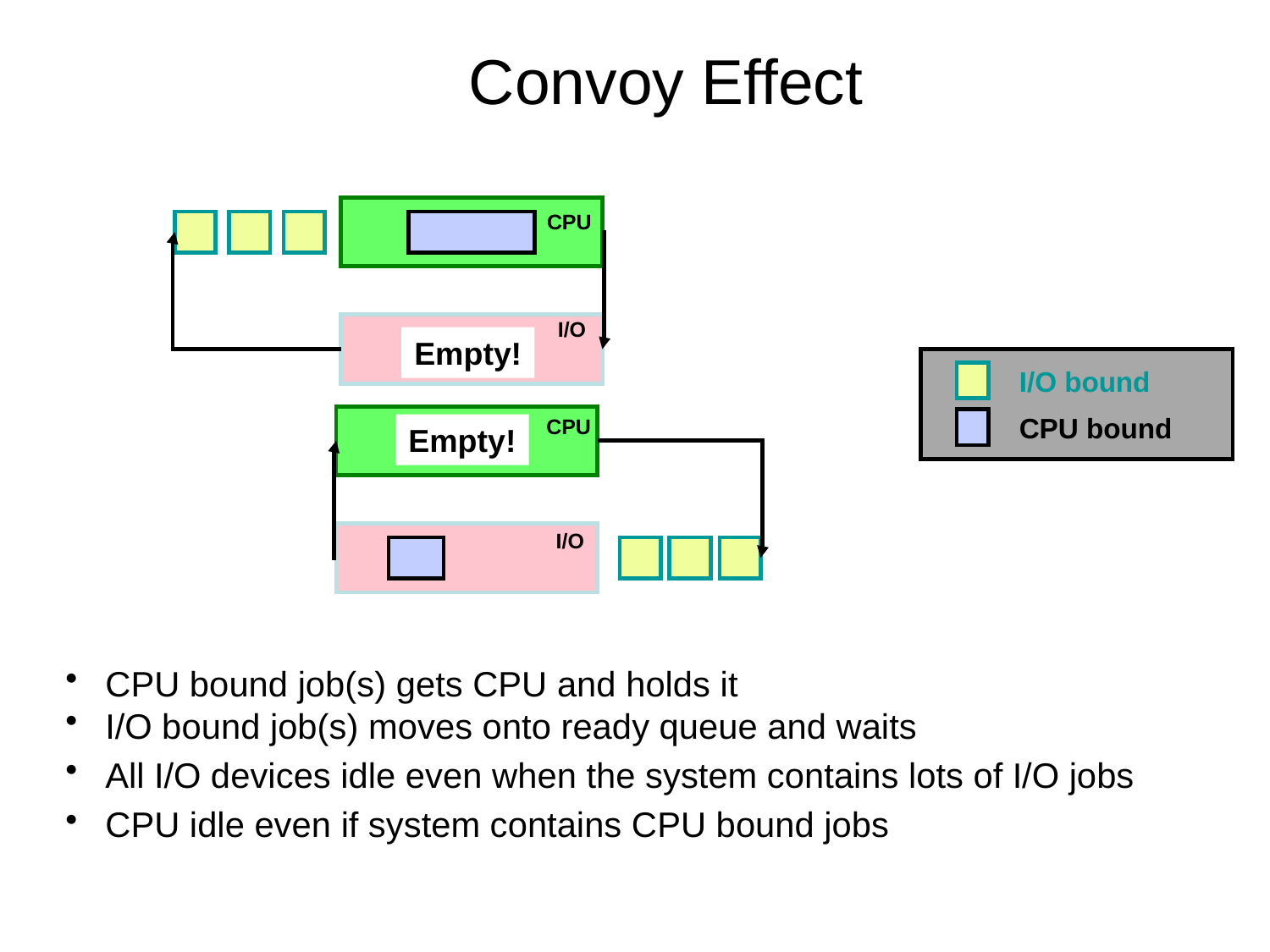

# Convoy Effect

CPU

I/O

Empty!

I/O bound

CPU bound

CPU
Empty!
I/O

 CPU bound job(s) gets CPU and holds it
 I/O bound job(s) moves onto ready queue and waits
 All I/O devices idle even when the system contains lots of I/O jobs
 CPU idle even if system contains CPU bound jobs